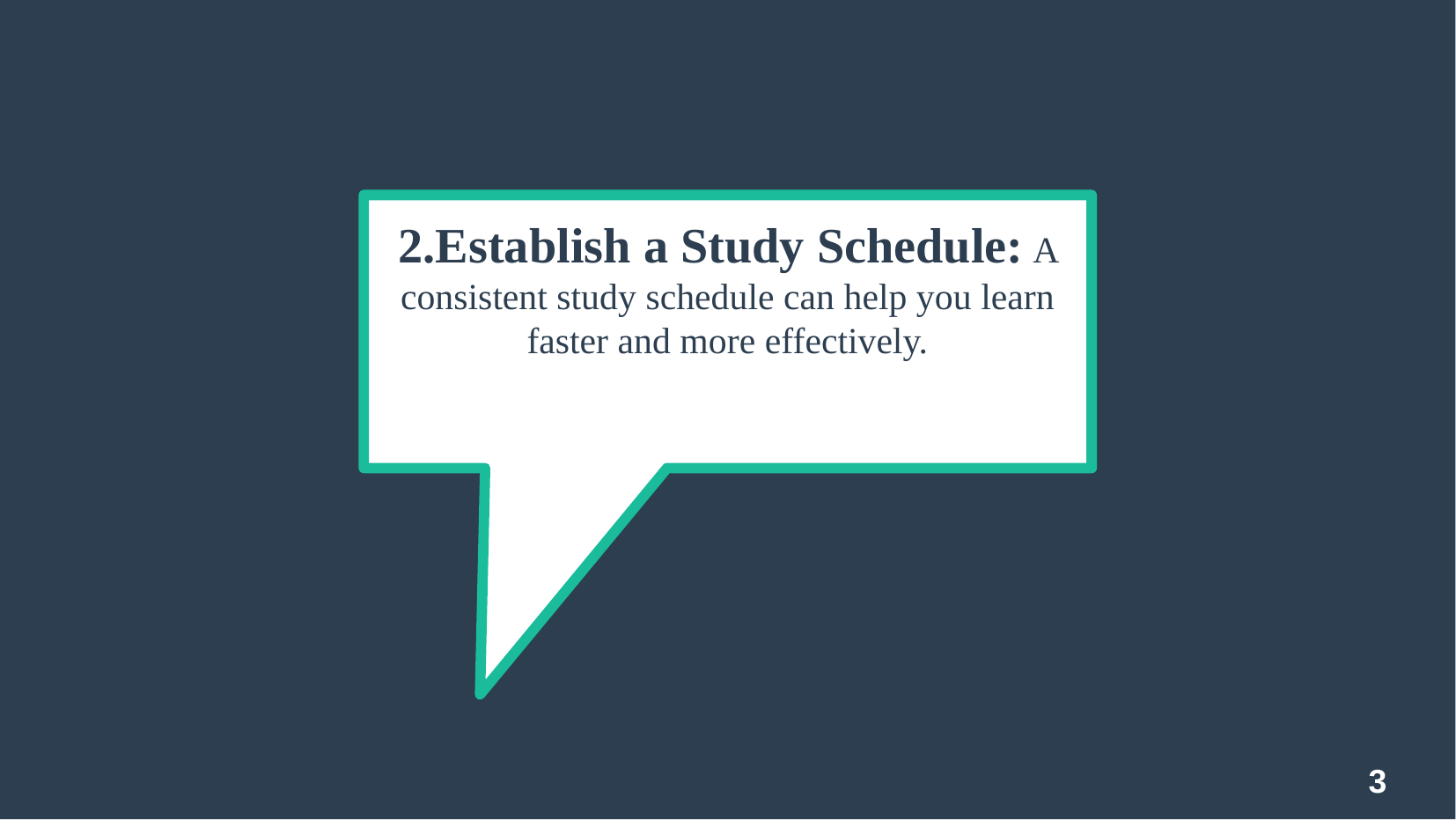

# 2.Establish a Study Schedule: A consistent study schedule can help you learn faster and more effectively.
3